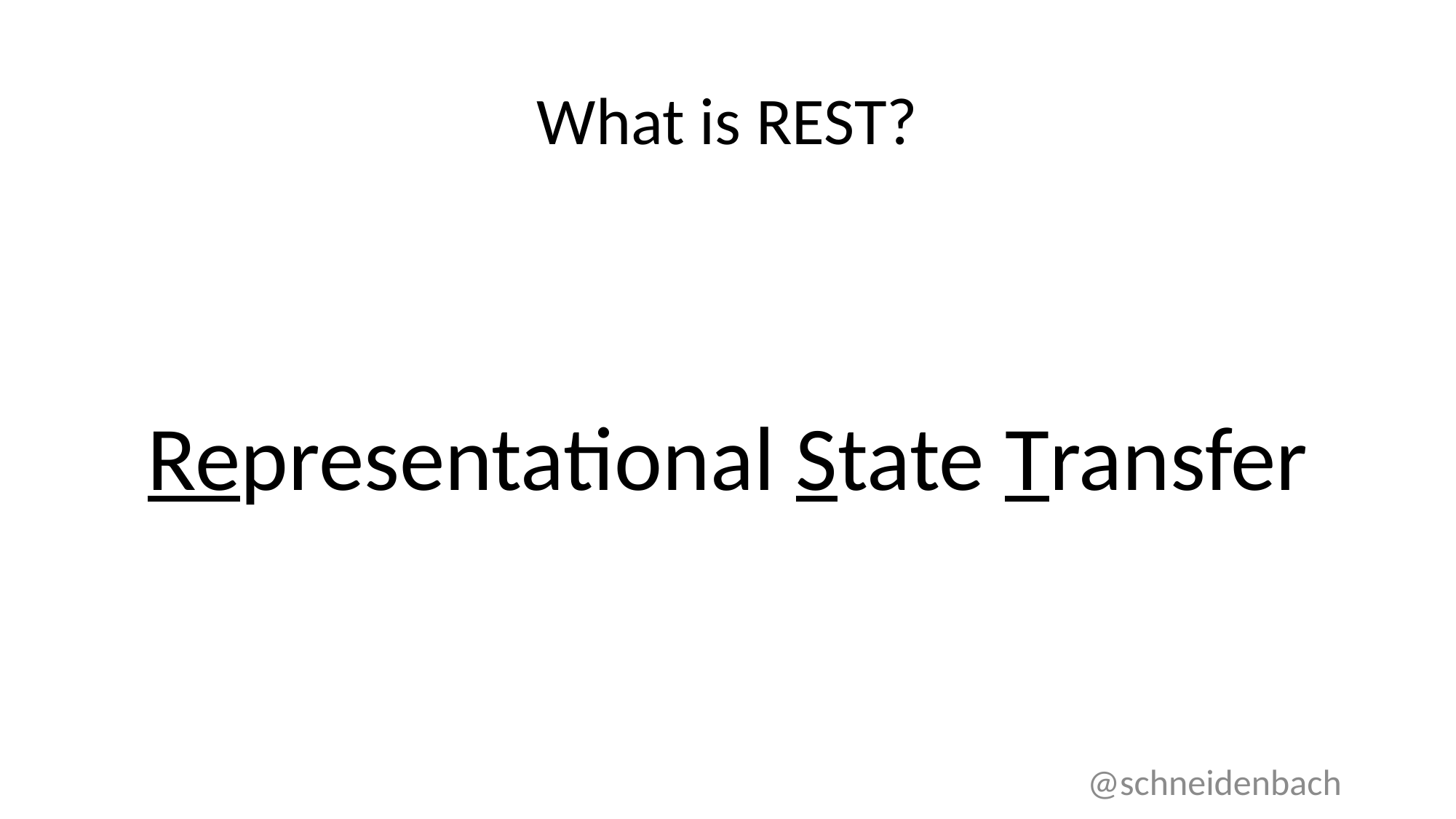

# What is REST?

Representational State Transfer

@schneidenbach